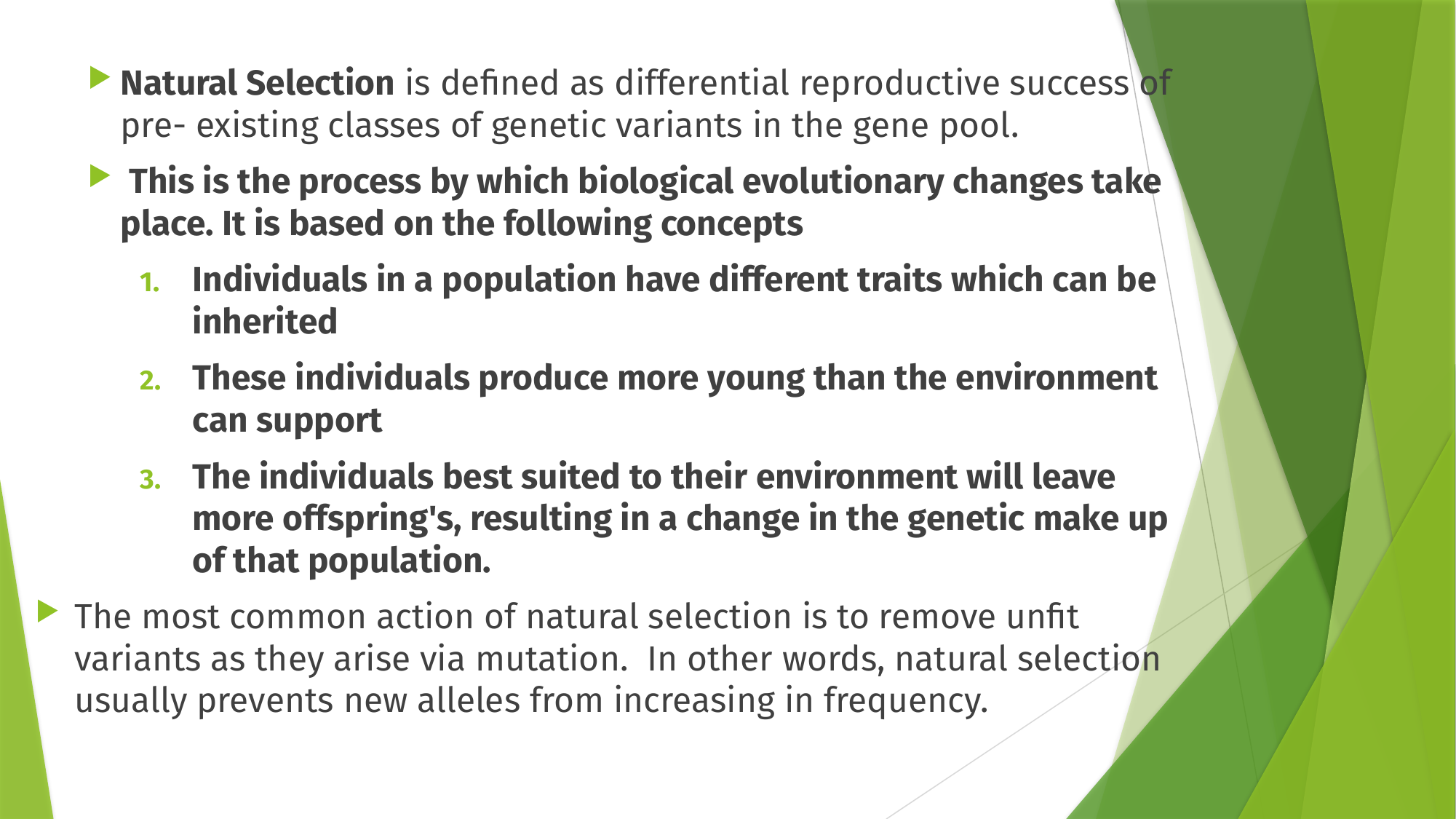

Natural Selection is defined as differential reproductive success of pre- existing classes of genetic variants in the gene pool.
 This is the process by which biological evolutionary changes take place. It is based on the following concepts
Individuals in a population have different traits which can be inherited
These individuals produce more young than the environment can support
The individuals best suited to their environment will leave more offspring's, resulting in a change in the genetic make up of that population.
The most common action of natural selection is to remove unfit variants as they arise via mutation.  In other words, natural selection usually prevents new alleles from increasing in frequency.